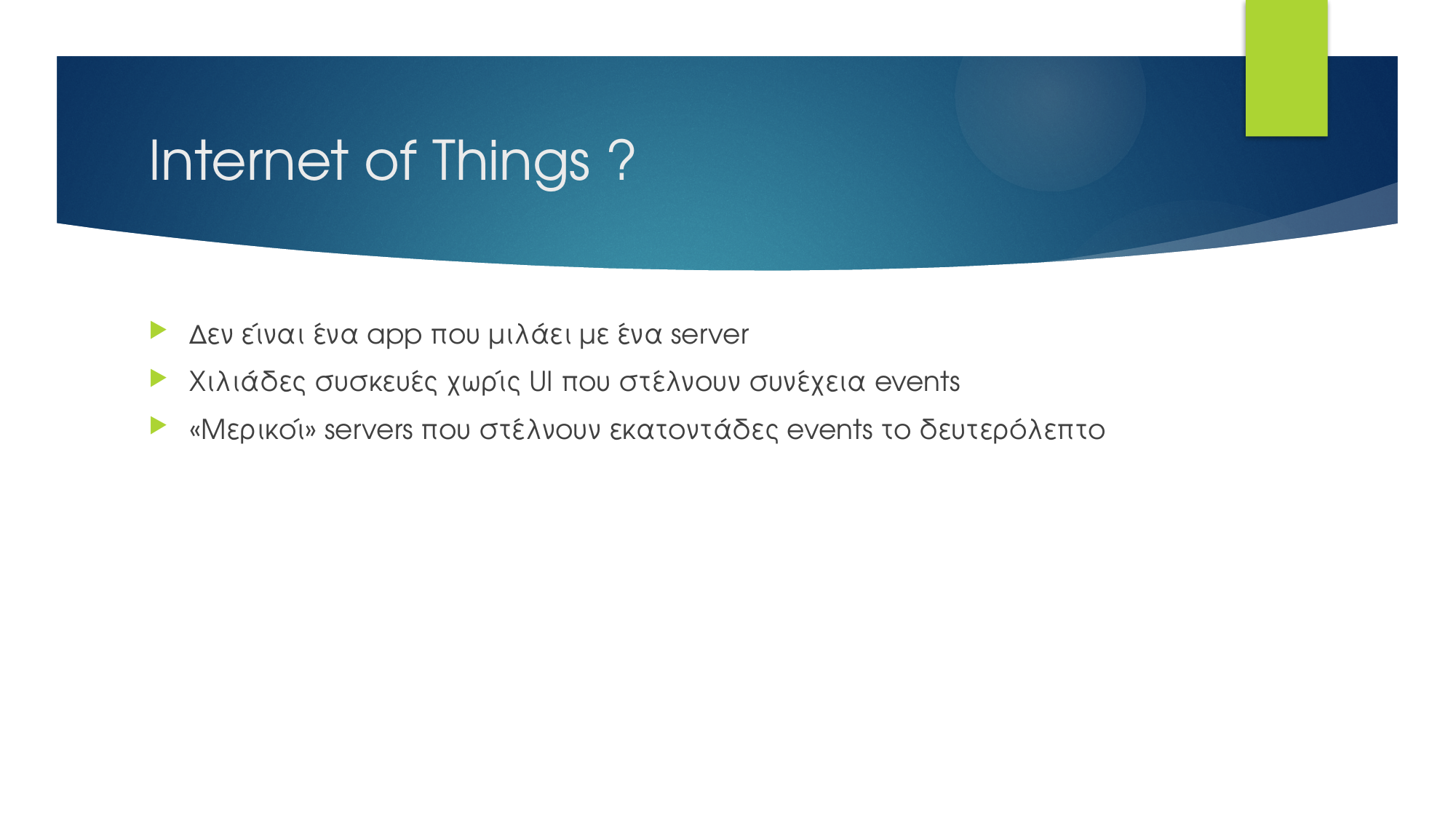

# Internet of Things ?
Δεν είναι ένα app που μιλάει με ένα server
Χιλιάδες συσκευές χωρίς UI που στέλνουν συνέχεια events
«Μερικοί» servers που στέλνουν εκατοντάδες events το δευτερόλεπτο